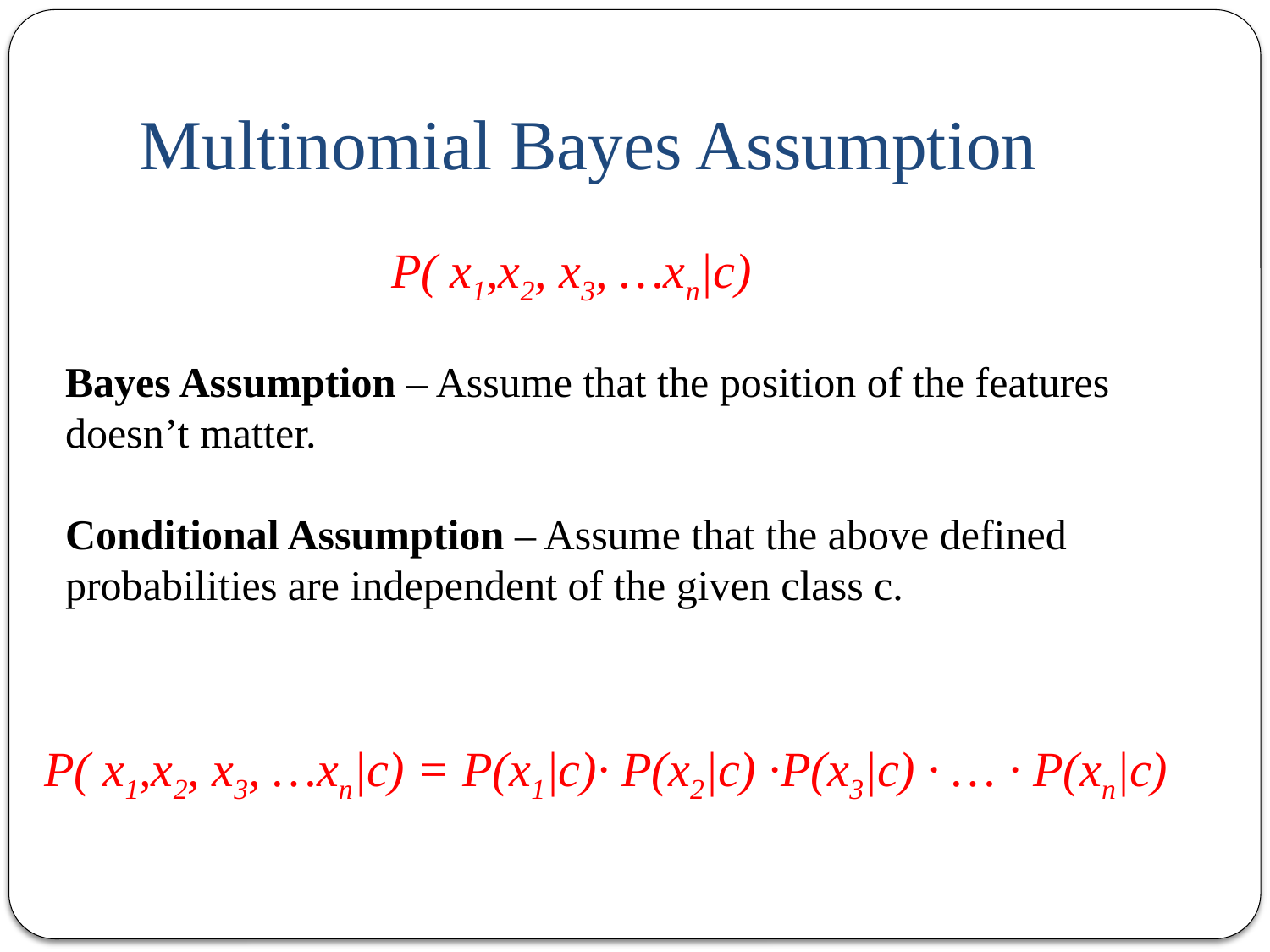

# Multinomial Bayes Assumption
P( x1,x2, x3, …xn|c)
Bayes Assumption – Assume that the position of the features doesn’t matter.

Conditional Assumption – Assume that the above defined probabilities are independent of the given class c.
P( x1,x2, x3, …xn|c) = P(x1|c)· P(x2|c) ·P(x3|c) · … · P(xn|c)